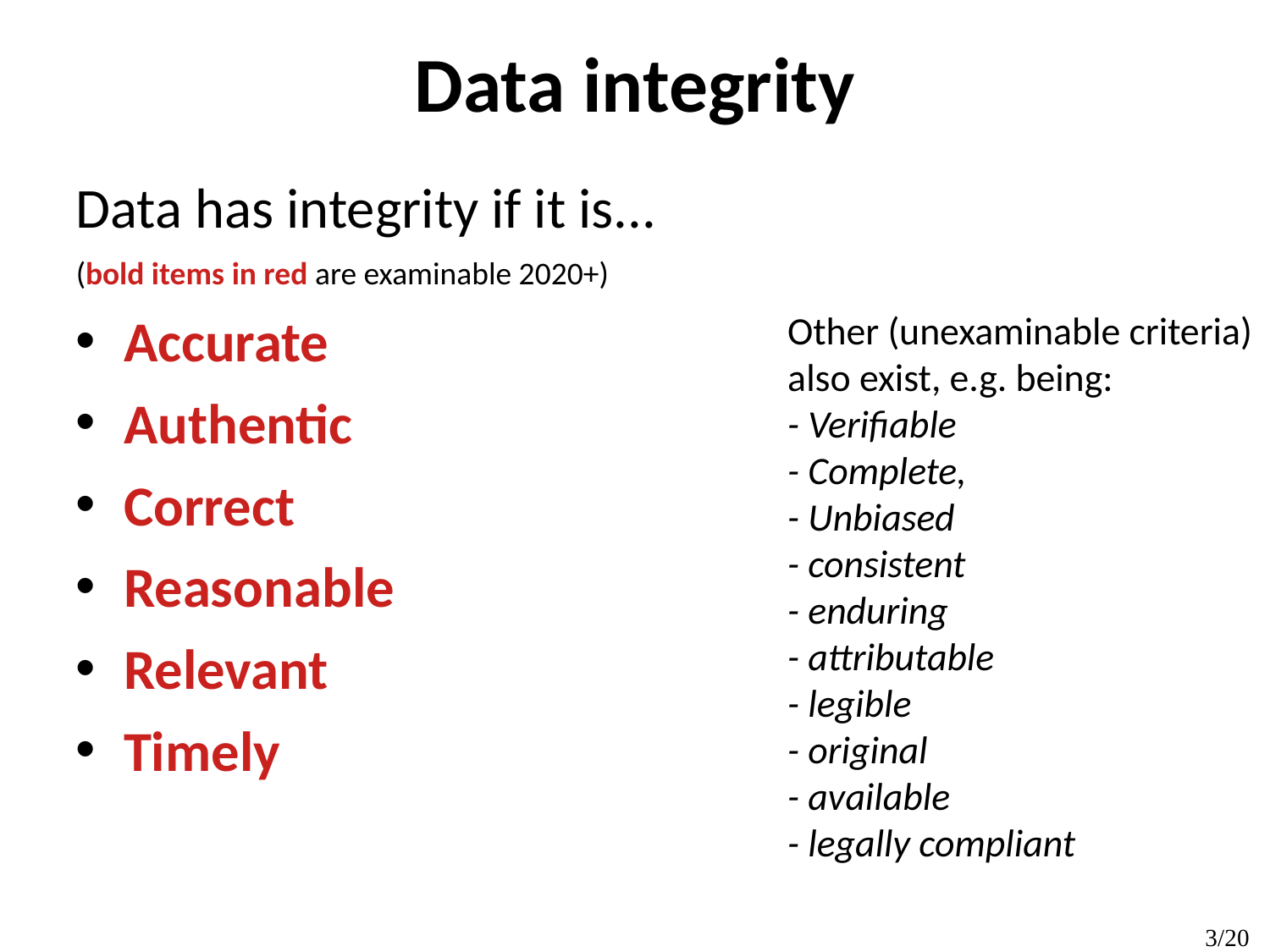

# Data integrity
Data has integrity if it is...
(bold items in red are examinable 2020+)
Accurate
Authentic
Correct
Reasonable
Relevant
Timely
Other (unexaminable criteria) also exist, e.g. being:
- Verifiable
- Complete,
- Unbiased
- consistent
- enduring
- attributable
- legible
- original
- available
- legally compliant

3/20